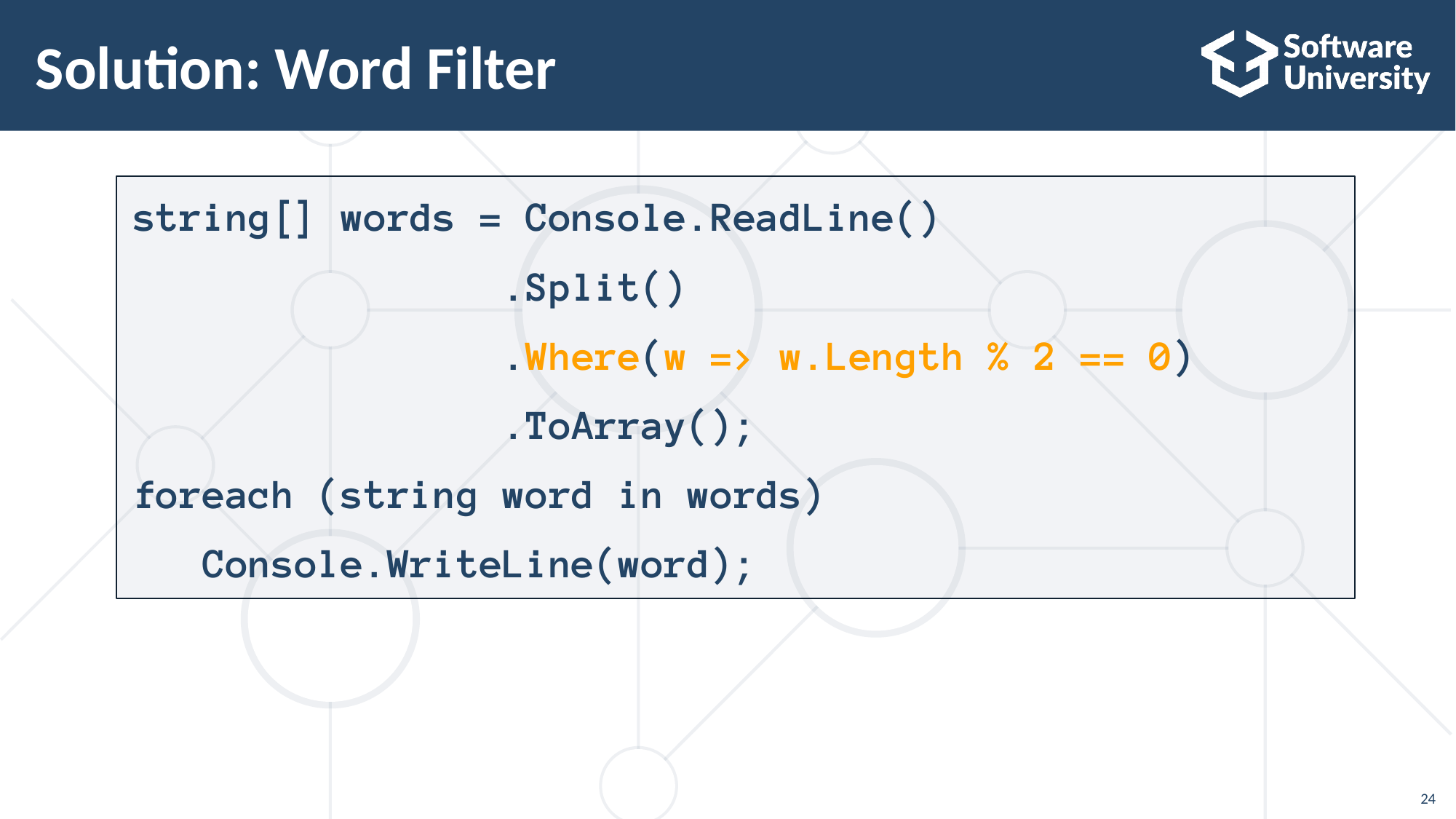

# Solution: Word Filter
string[] words = Console.ReadLine()
                .Split()
                .Where(w => w.Length % 2 == 0)
                .ToArray();
foreach (string word in words)
   Console.WriteLine(word);
24